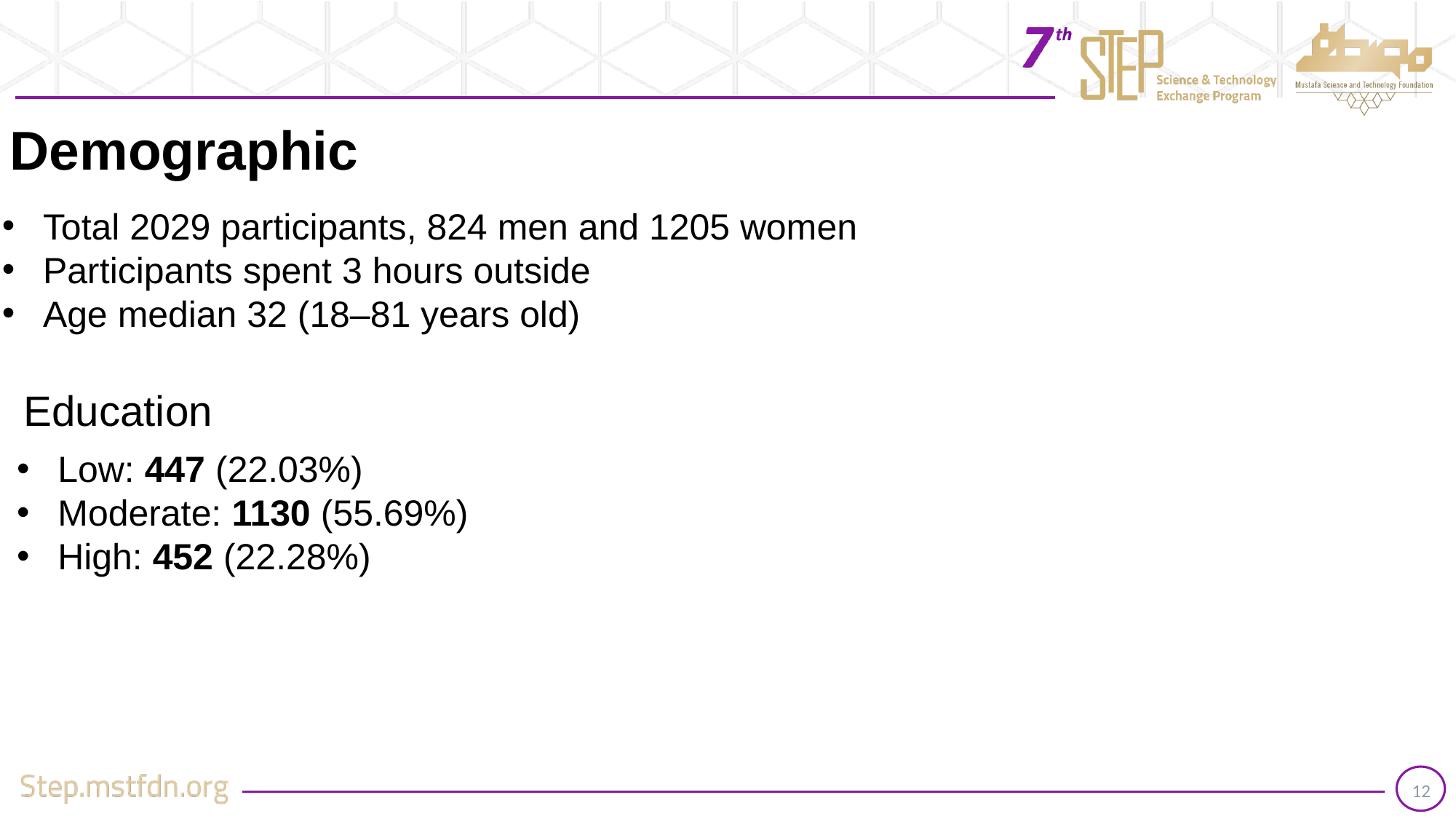

Demographic
Total 2029 participants, 824 men and 1205 women
Participants spent 3 hours outside
Age median 32 (18–81 years old)
Education
Low: 447 (22.03%)
Moderate: 1130 (55.69%)
High: 452 (22.28%)
12